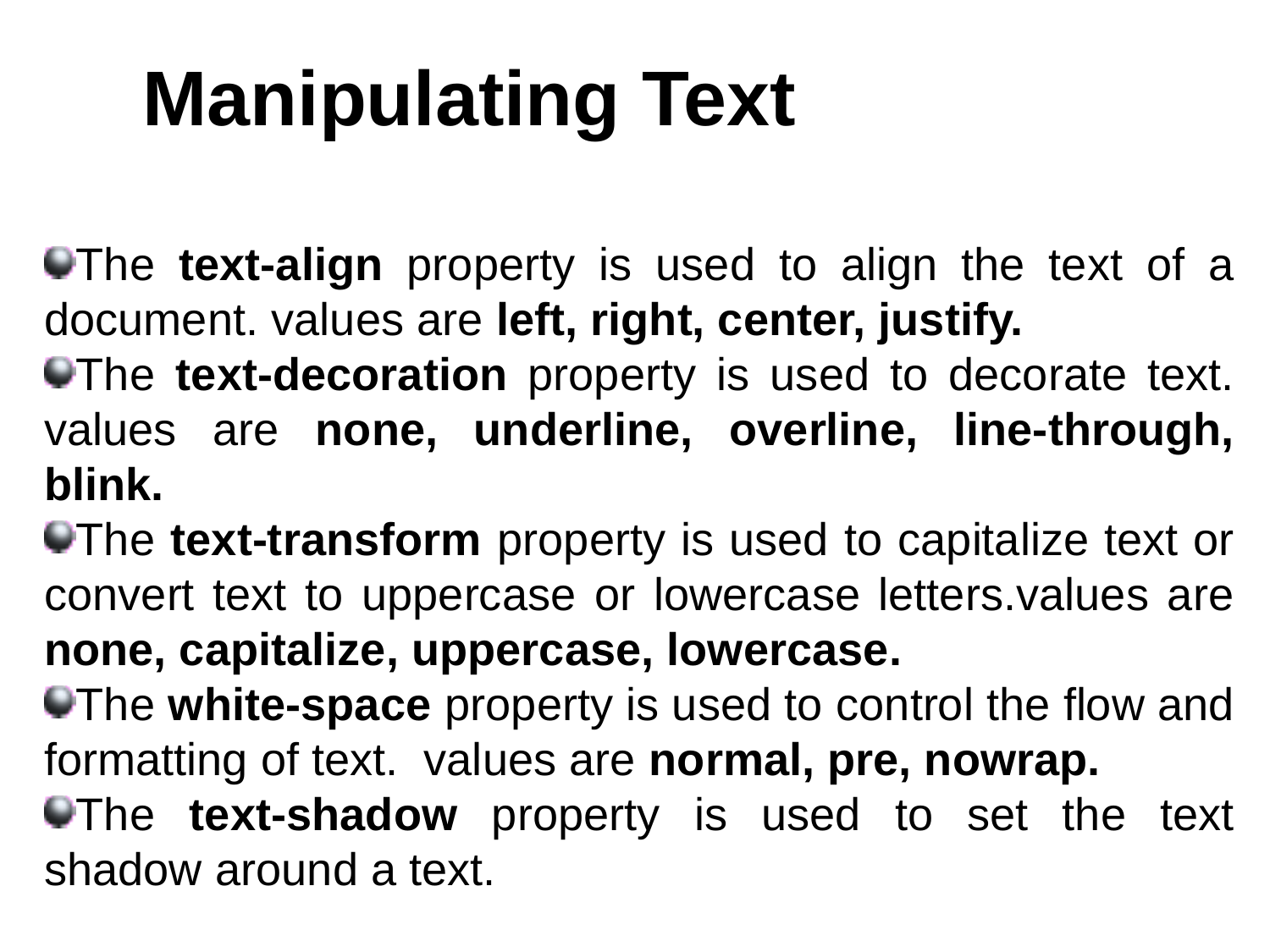

Manipulating Text

The text-align property is used to align the text of a document. values are left, right, center, justify.
The text-decoration property is used to decorate text. values are none, underline, overline, line-through, blink.
The text-transform property is used to capitalize text or convert text to uppercase or lowercase letters.values are none, capitalize, uppercase, lowercase.
The white-space property is used to control the flow and formatting of text.  values are normal, pre, nowrap.
The text-shadow property is used to set the text shadow around a text.